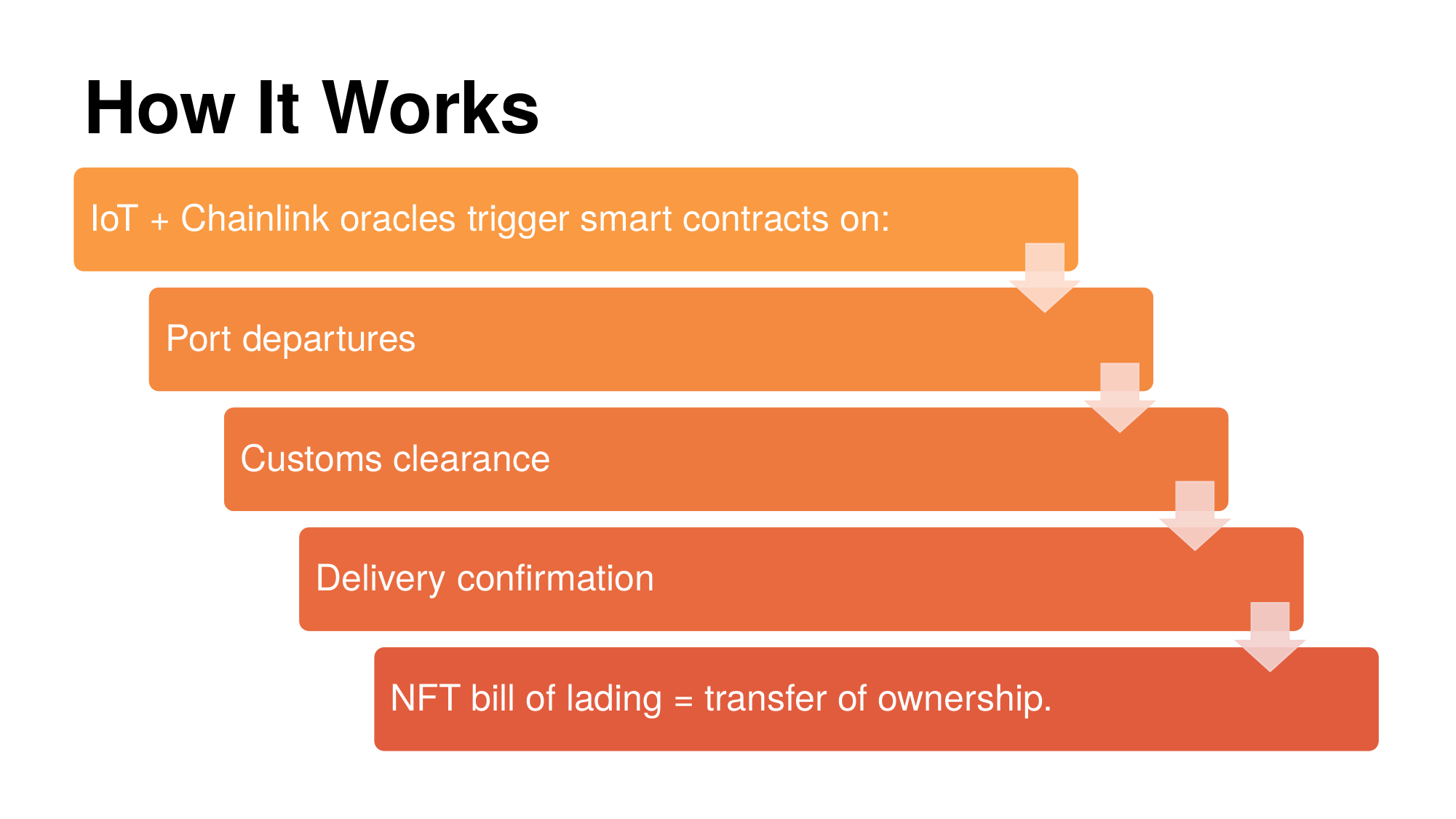

# How It Works
IoT + Chainlink oracles trigger smart contracts on:
Port departures
Customs clearance
Delivery confirmation
NFT bill of lading = transfer of ownership.